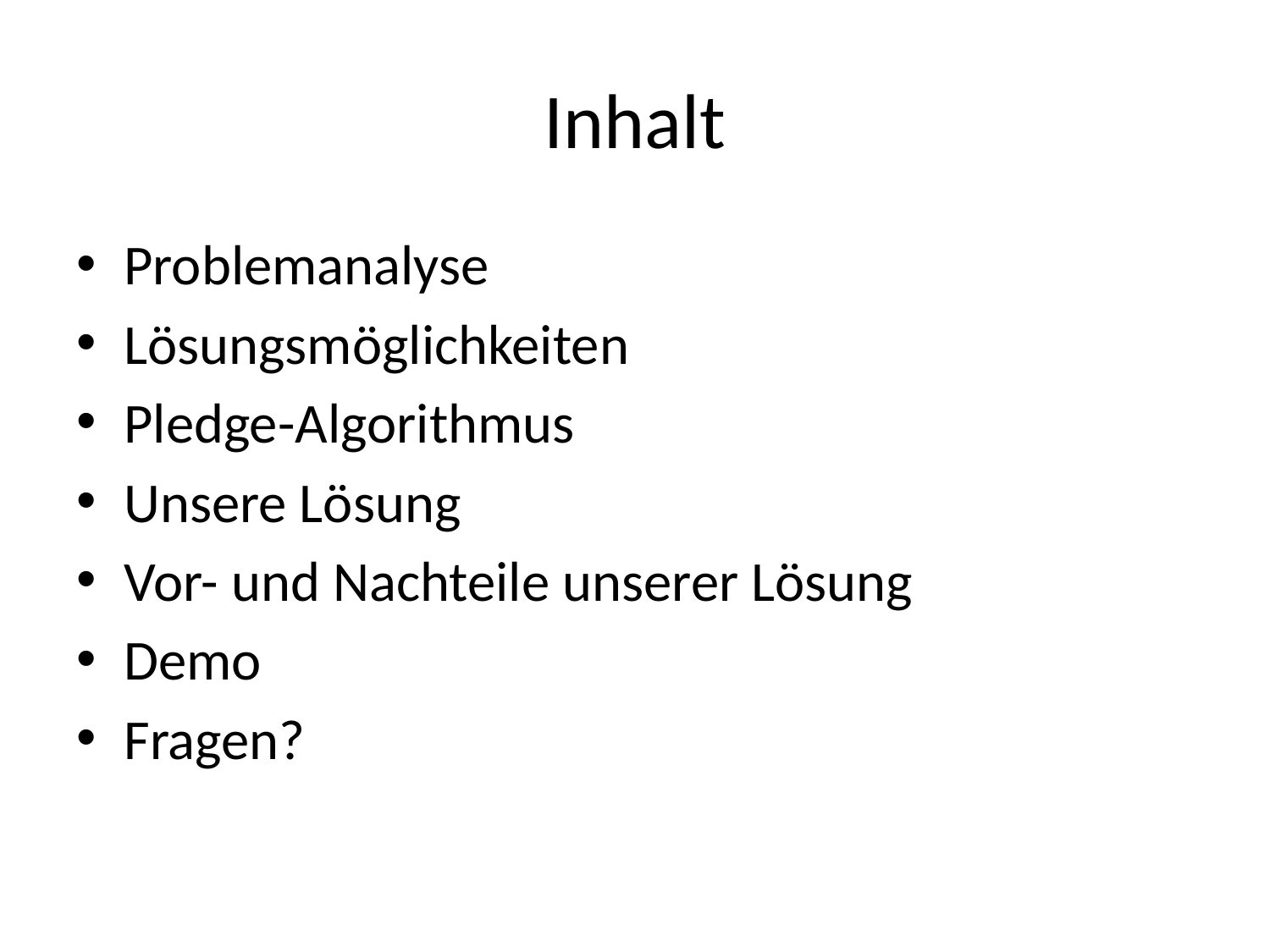

# Inhalt
Problemanalyse
Lösungsmöglichkeiten
Pledge-Algorithmus
Unsere Lösung
Vor- und Nachteile unserer Lösung
Demo
Fragen?